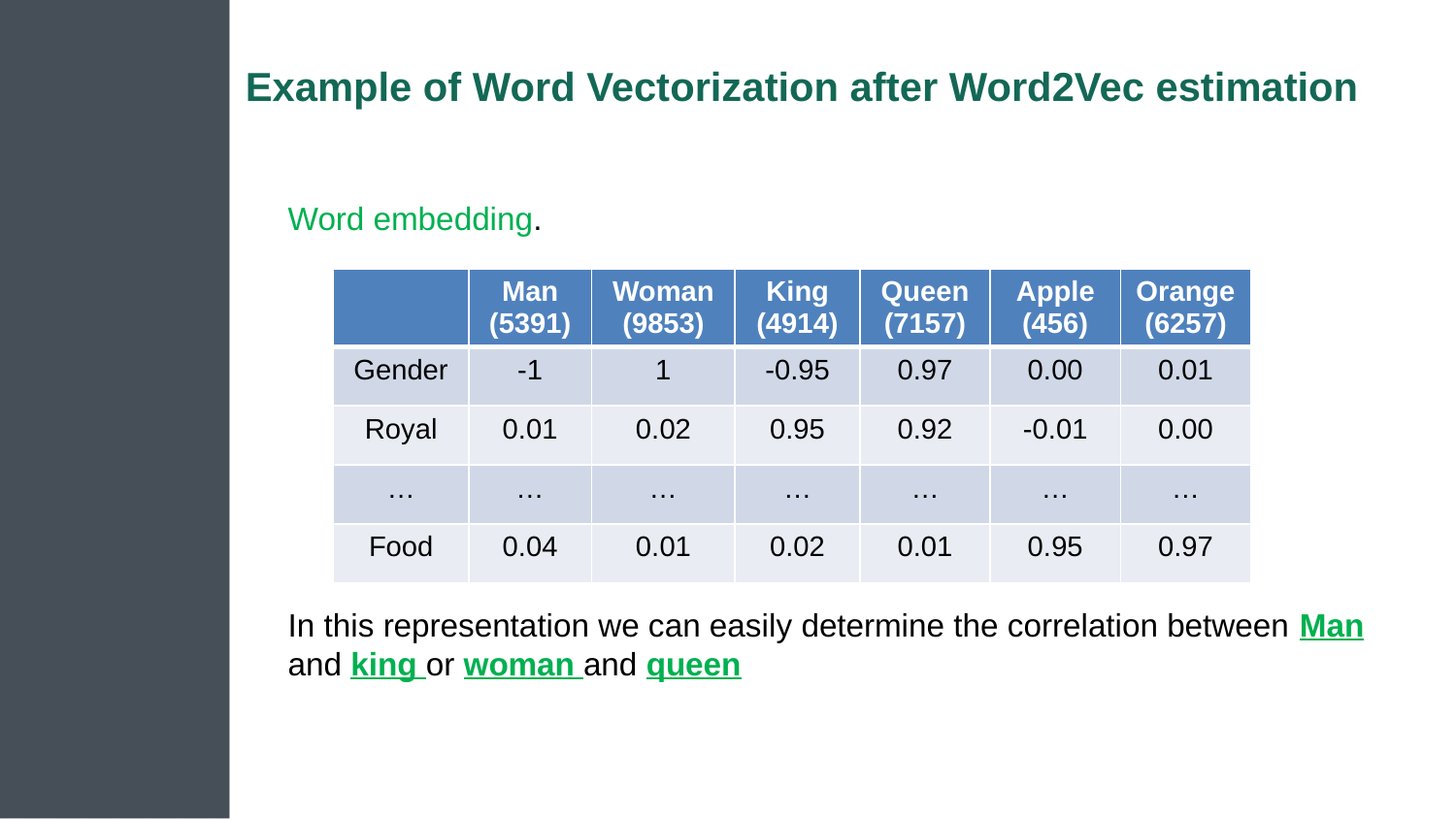

# Example of Word Vectorization after Word2Vec estimation
Word embedding.

In this representation we can easily determine the correlation between Man and king or woman and queen

|  | Man (5391) | Woman (9853) | King (4914) | Queen (7157) | Apple (456) | Orange (6257) |
| --- | --- | --- | --- | --- | --- | --- |
| Gender | -1 | 1 | -0.95 | 0.97 | 0.00 | 0.01 |
| Royal | 0.01 | 0.02 | 0.95 | 0.92 | -0.01 | 0.00 |
| … | … | … | … | … | … | … |
| Food | 0.04 | 0.01 | 0.02 | 0.01 | 0.95 | 0.97 |